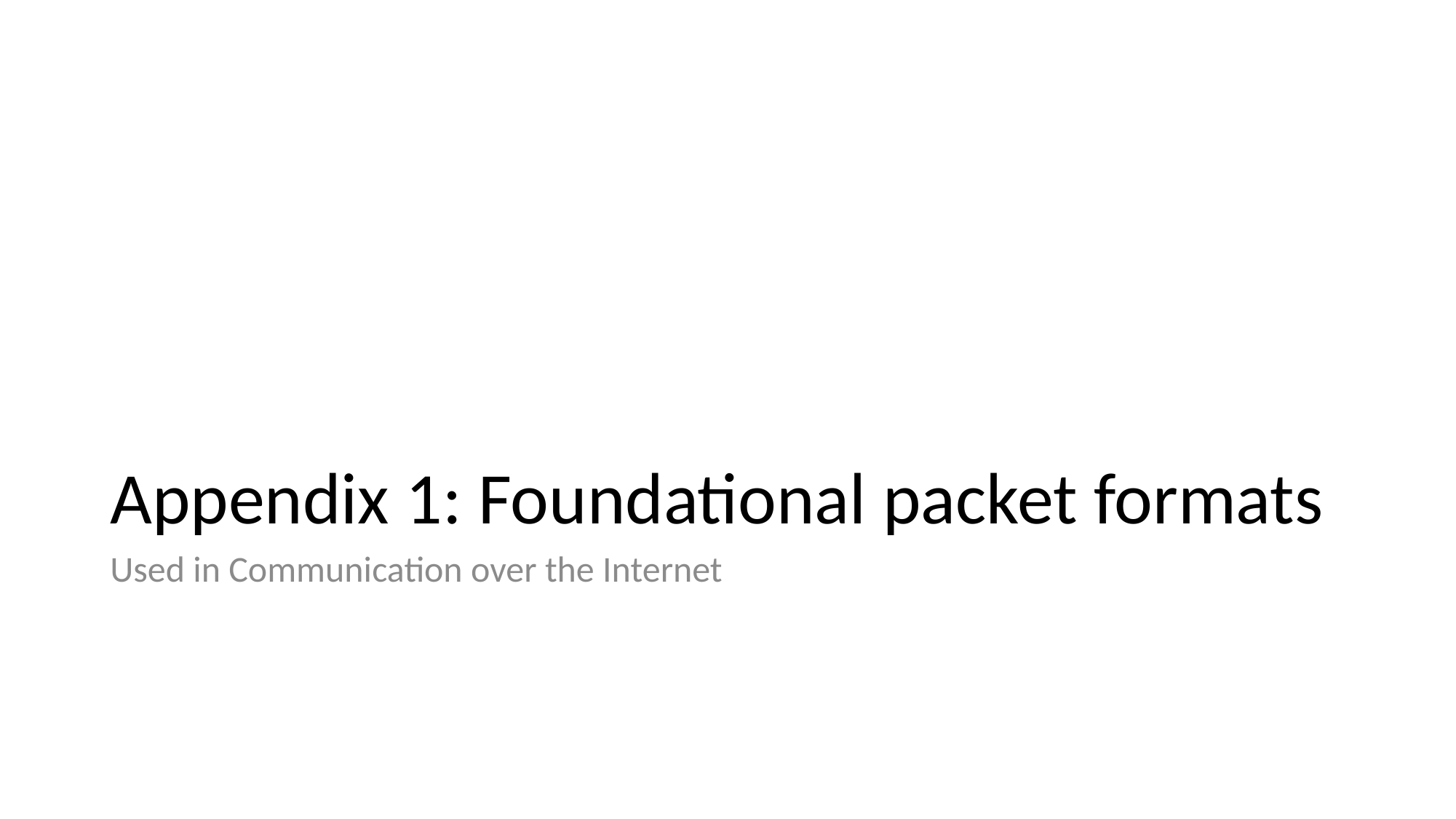

# Appendix 1: Foundational packet formats
Used in Communication over the Internet